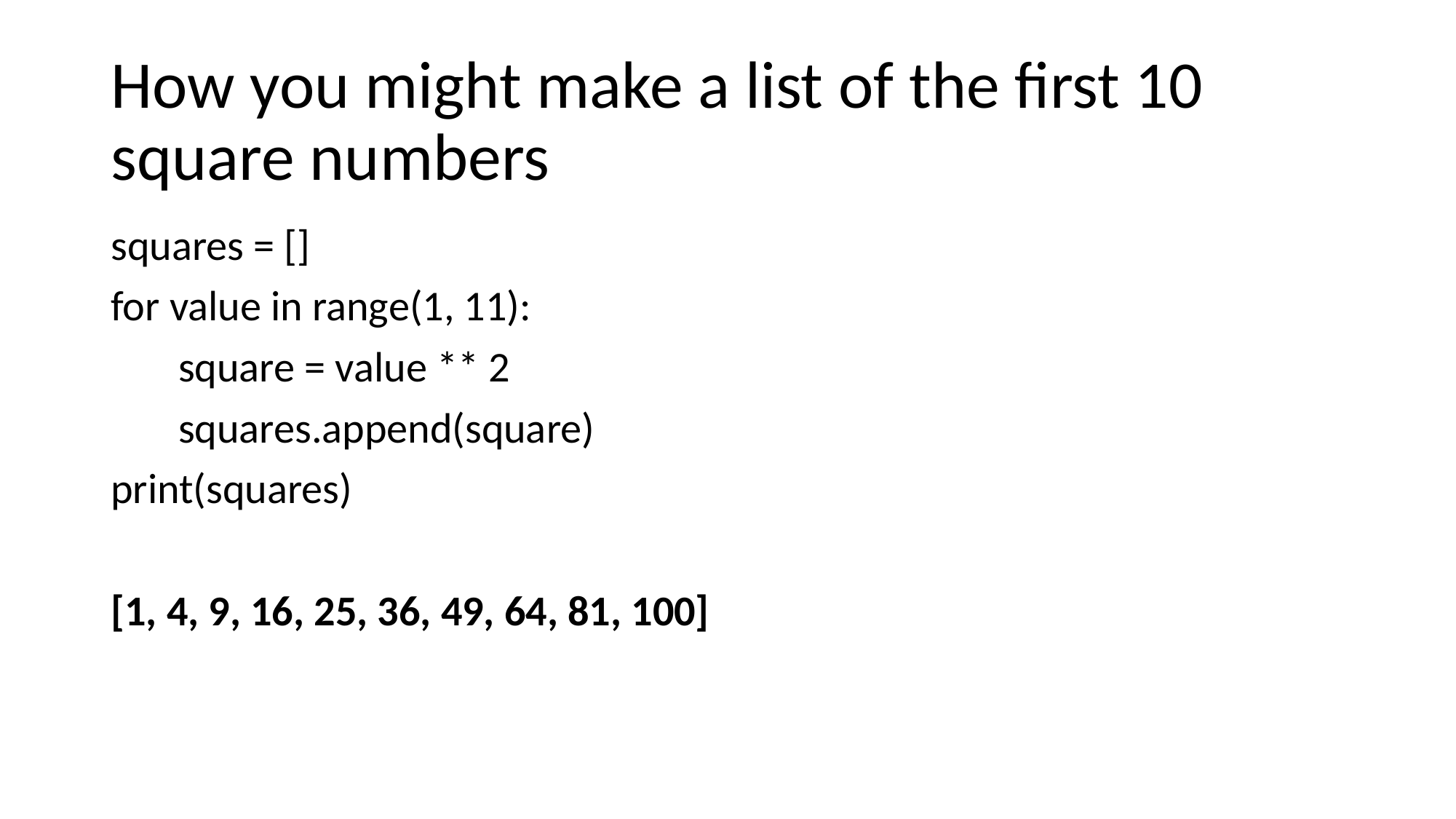

# How you might make a list of the first 10 square numbers
squares = []
for value in range(1, 11):
       square = value ** 2
       squares.append(square)
print(squares)

[1, 4, 9, 16, 25, 36, 49, 64, 81, 100]